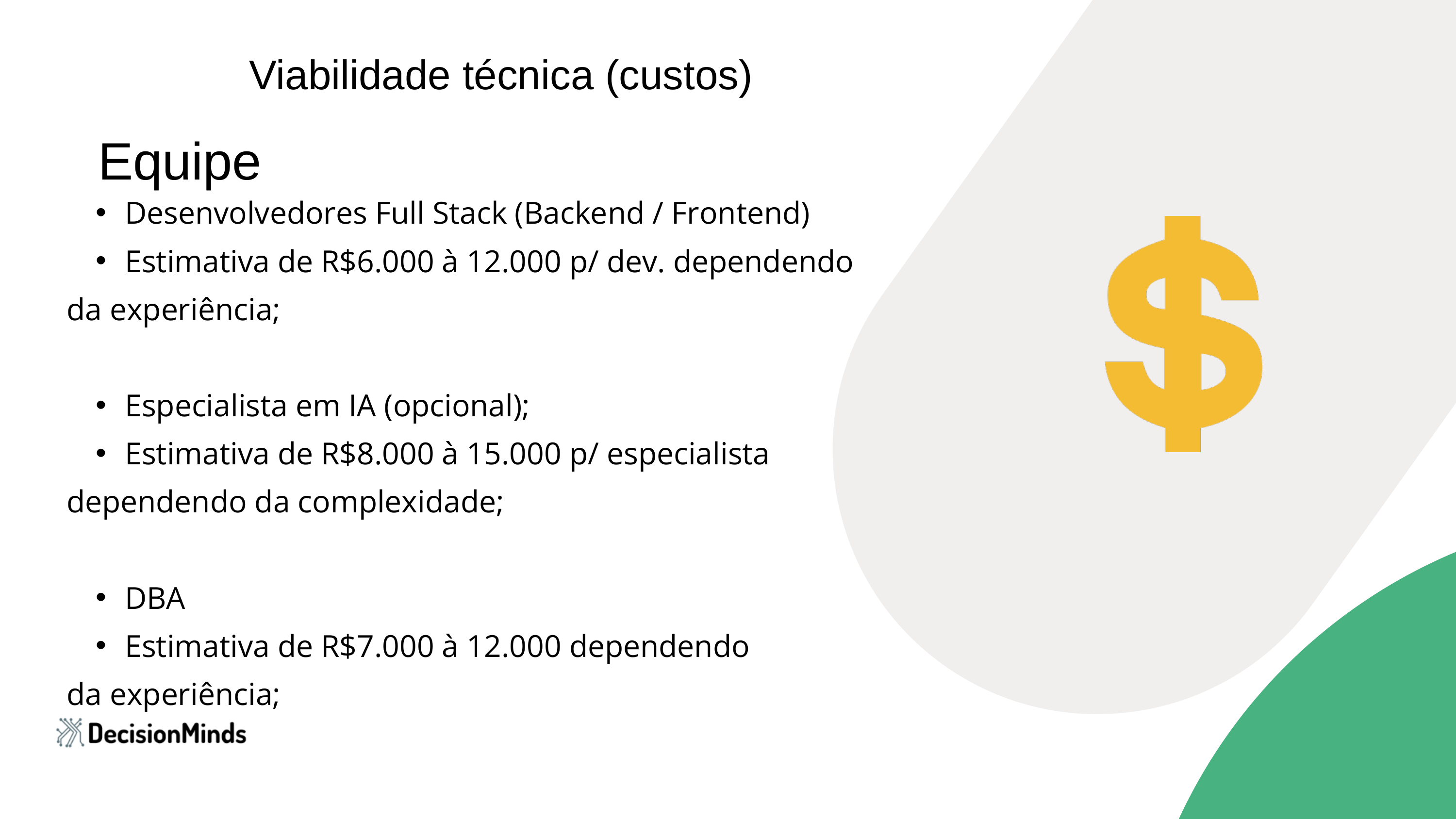

Viabilidade técnica (custos)
Equipe
Desenvolvedores Full Stack (Backend / Frontend)
Estimativa de R$6.000 à 12.000 p/ dev. dependendo
da experiência;

Especialista em IA (opcional);
Estimativa de R$8.000 à 15.000 p/ especialista
dependendo da complexidade;

DBA
Estimativa de R$7.000 à 12.000 dependendo
da experiência;